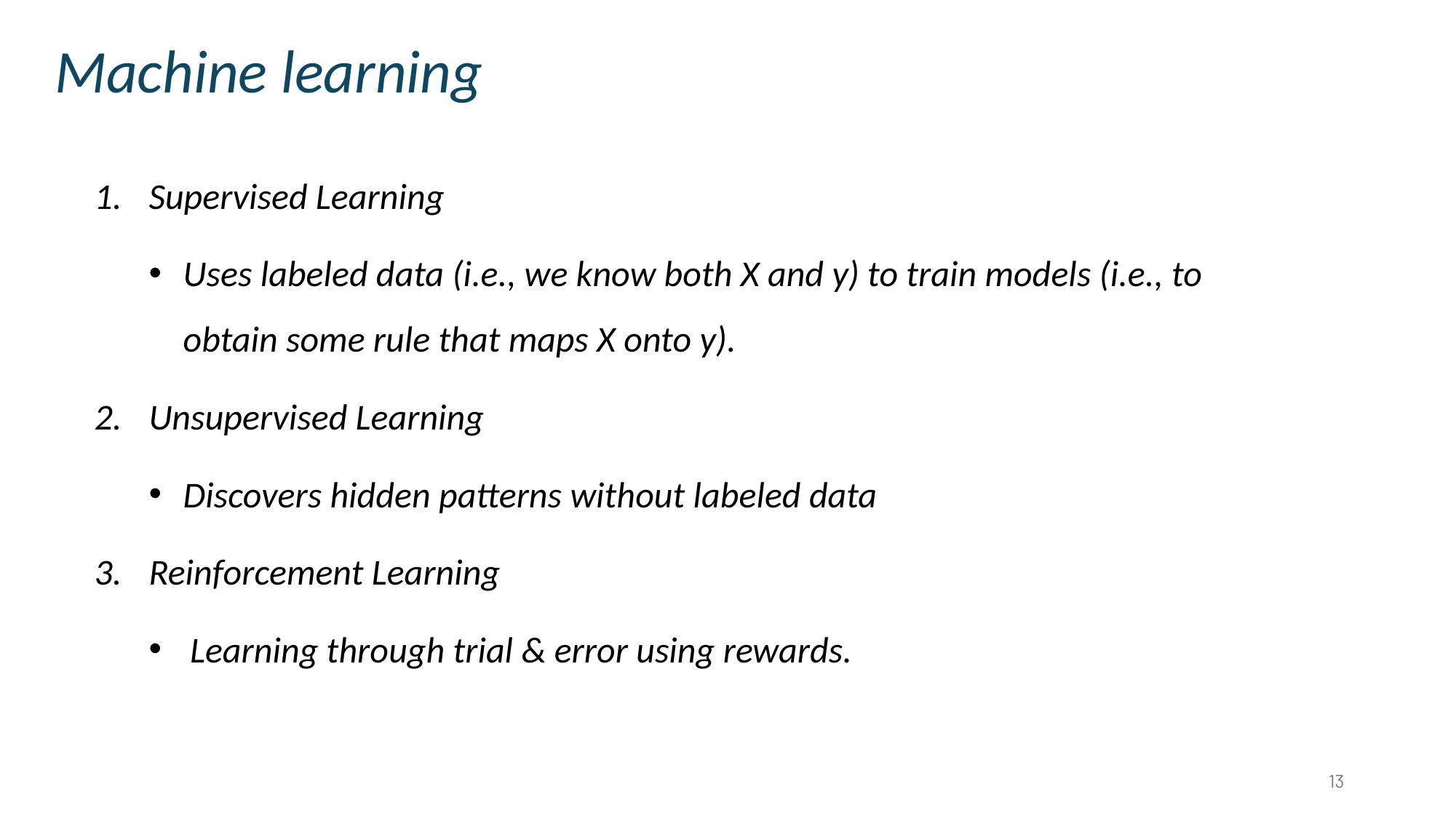

Machine learning
Supervised Learning
Uses labeled data (i.e., we know both X and y) to train models (i.e., to obtain some rule that maps X onto y).
Unsupervised Learning
Discovers hidden patterns without labeled data
Reinforcement Learning
Learning through trial & error using rewards.
13